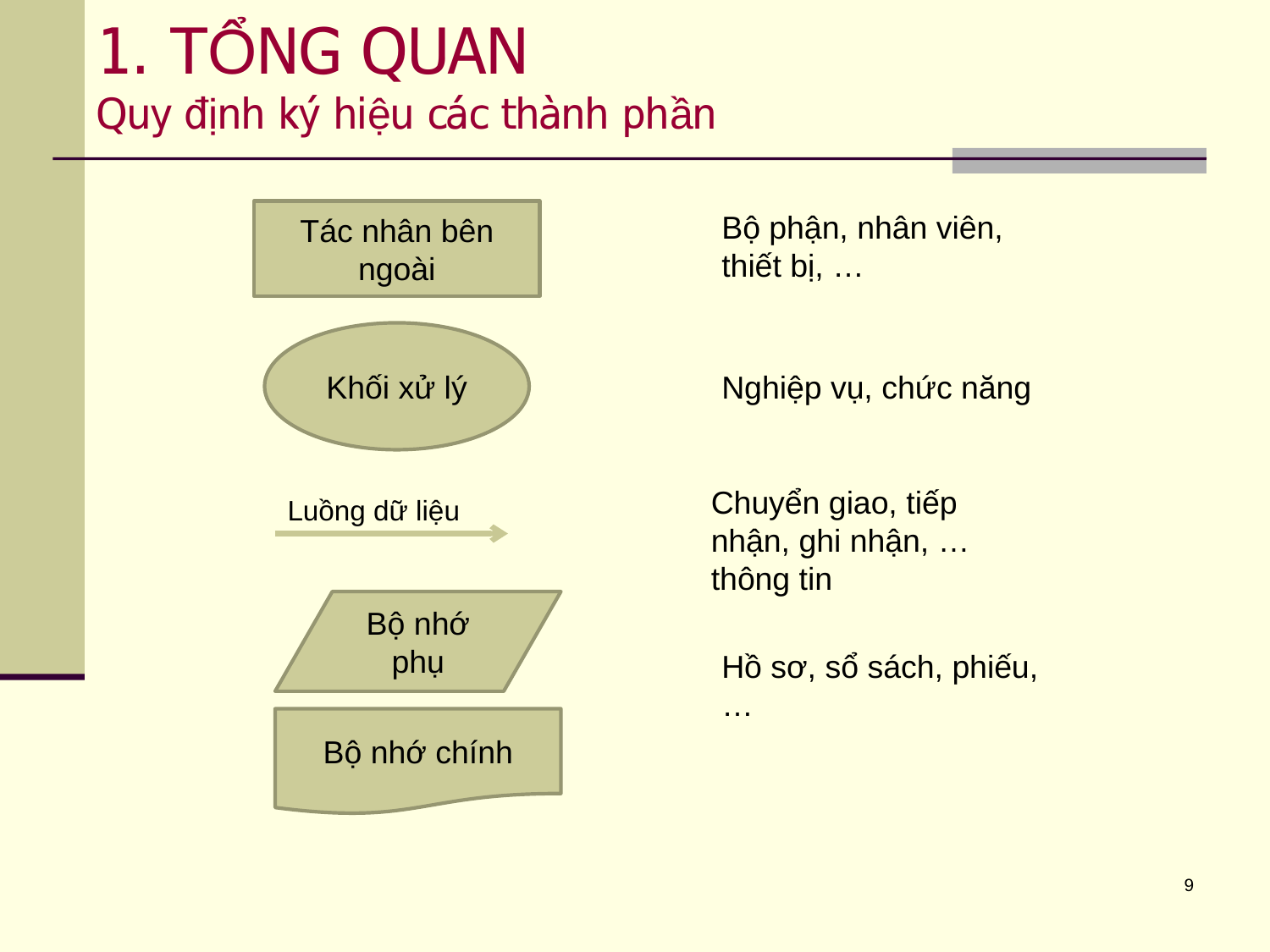

# 1. TỔNG QUAN Quy định ký hiệu các thành phần
Tác nhân bên ngoài
Bộ phận, nhân viên, thiết bị, …
Khối xử lý
Nghiệp vụ, chức năng
Chuyển giao, tiếp nhận, ghi nhận, … thông tin
Luồng dữ liệu
Bộ nhớ phụ
Hồ sơ, sổ sách, phiếu, …
Bộ nhớ chính
9